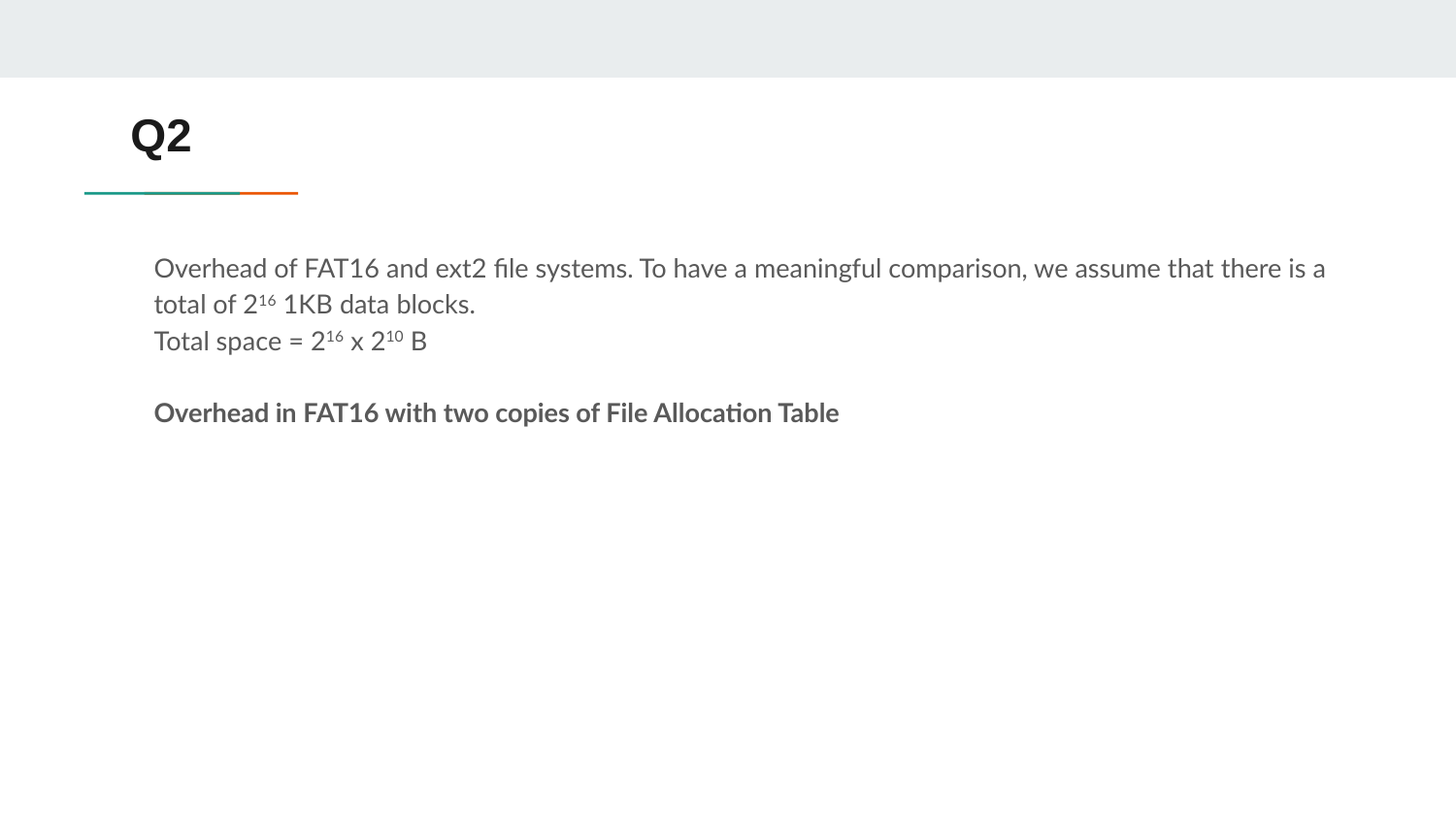

# Q2
Overhead of FAT16 and ext2 file systems. To have a meaningful comparison, we assume that there is a total of 216 1KB data blocks.
Total space = 216 x 210 B

Overhead in FAT16 with two copies of File Allocation Table